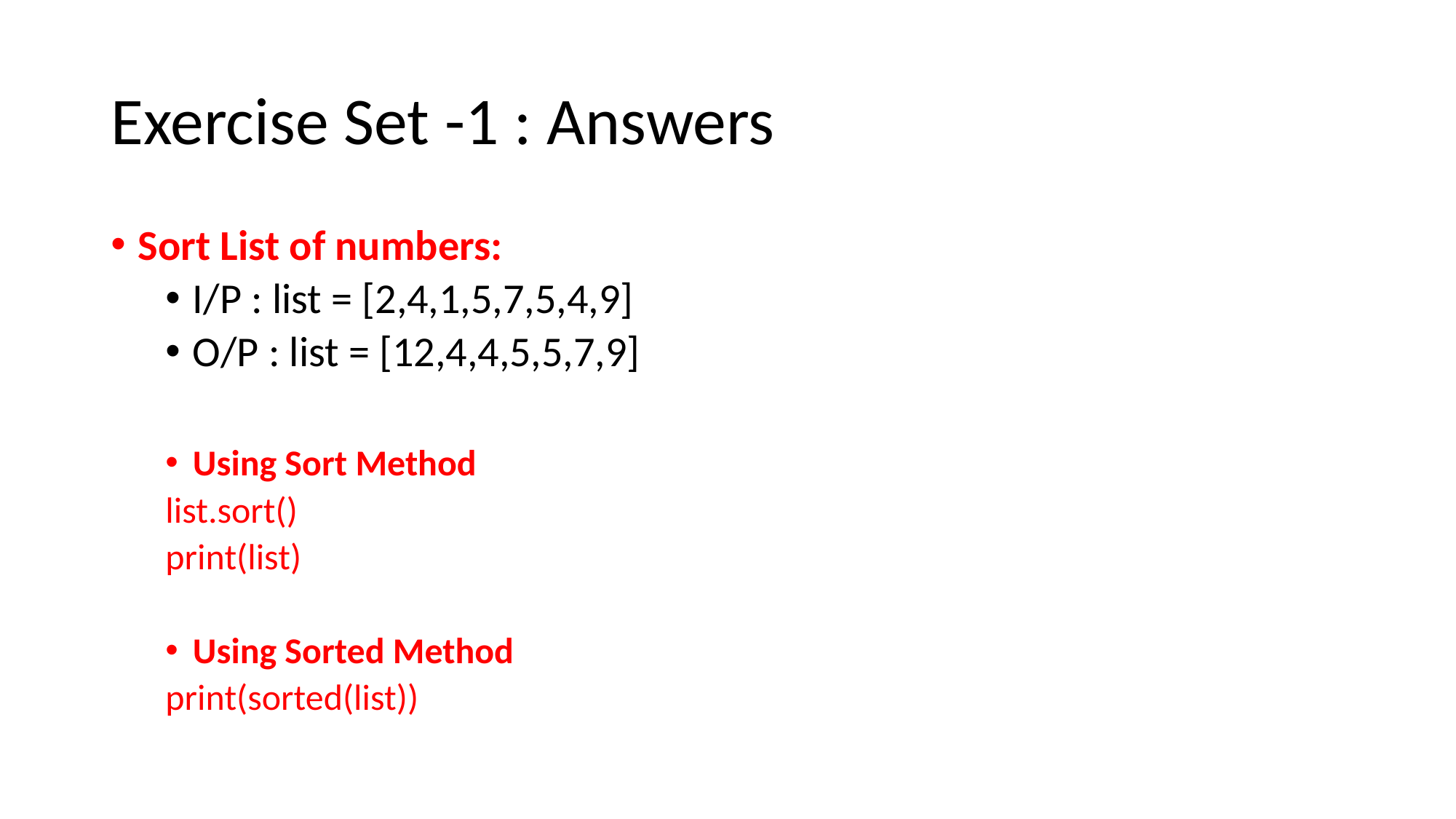

# Exercise Set -1 : Answers
Sort List of numbers:
I/P : list = [2,4,1,5,7,5,4,9]
O/P : list = [12,4,4,5,5,7,9]

Using Sort Method
list.sort()
print(list)

Using Sorted Method
print(sorted(list))